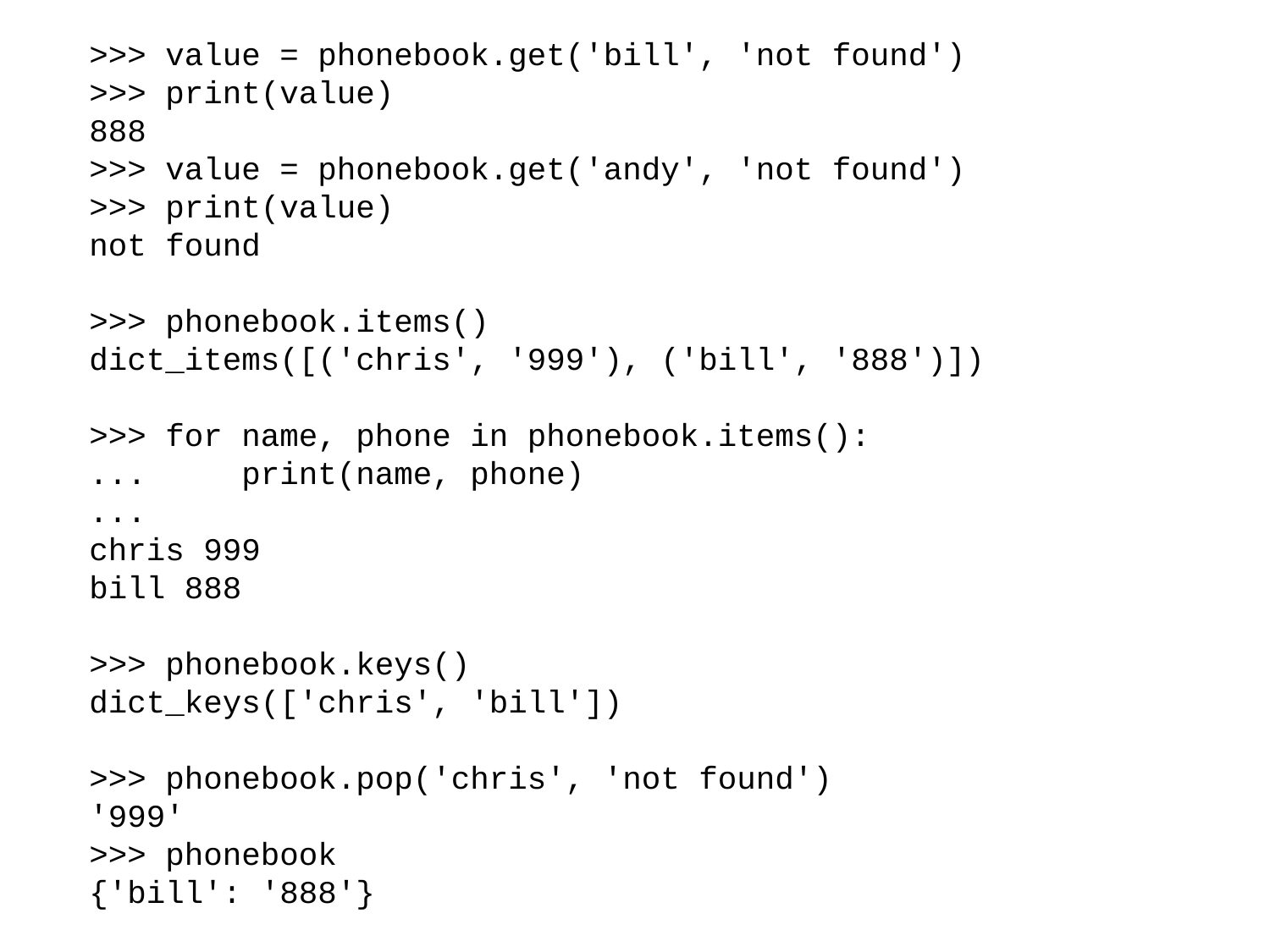

>>> value = phonebook.get('bill', 'not found')
>>> print(value)
888
>>> value = phonebook.get('andy', 'not found')
>>> print(value)
not found

>>> phonebook.items()
dict_items([('chris', '999'), ('bill', '888')])

>>> for name, phone in phonebook.items():
...     print(name, phone)
...
chris 999
bill 888

>>> phonebook.keys()
dict_keys(['chris', 'bill'])

>>> phonebook.pop('chris', 'not found')
'999'
>>> phonebook
{'bill': '888'}